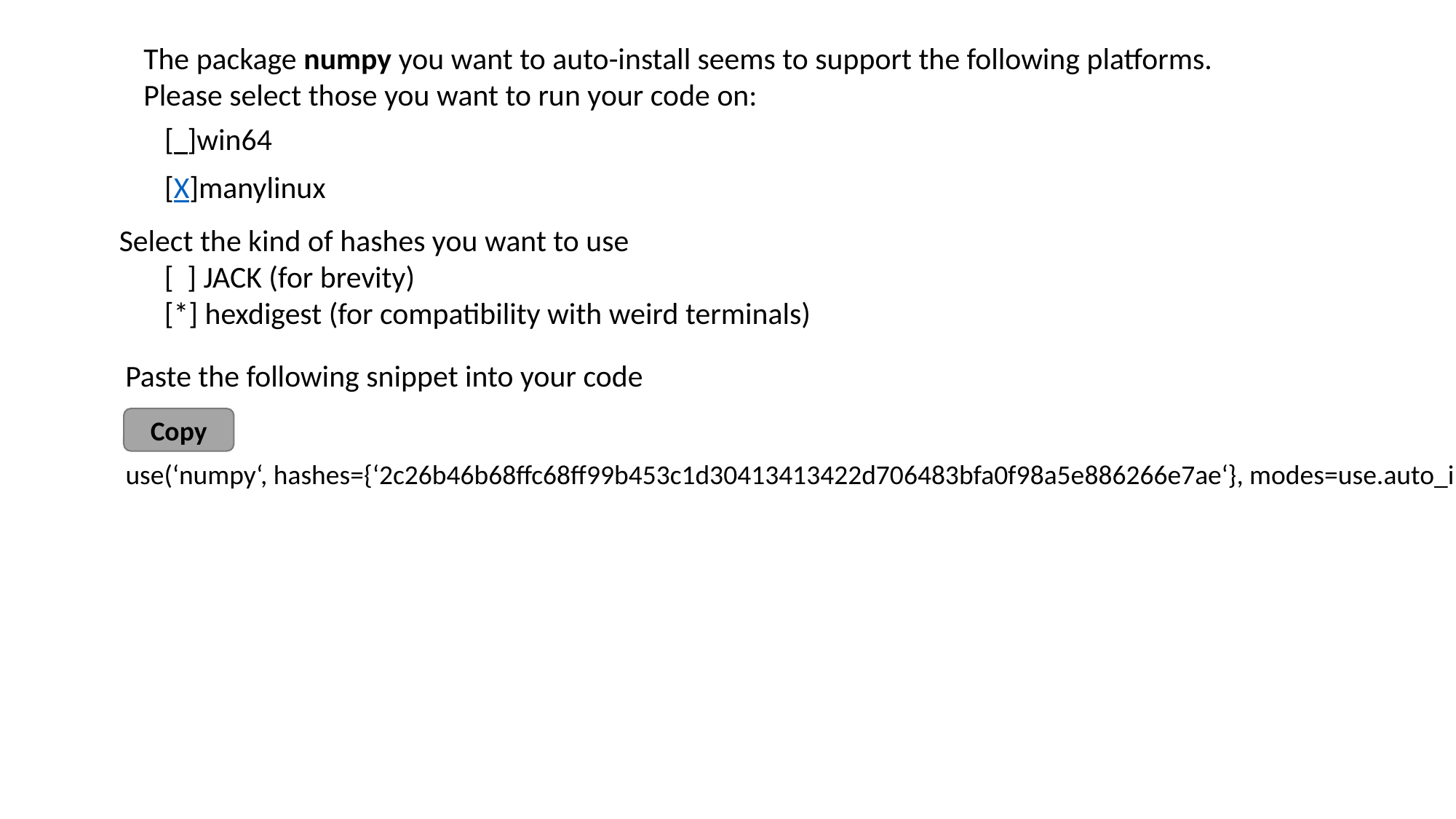

The package numpy you want to auto-install seems to support the following platforms.
Please select those you want to run your code on:
[  ]win64
[X]manylinux
Select the kind of hashes you want to use
[  ] JACK (for brevity)
[*] hexdigest (for compatibility with weird terminals)
Paste the following snippet into your code
Copy
use(‘numpy‘, hashes={‘2c26b46b68ffc68ff99b453c1d30413413422d706483bfa0f98a5e886266e7ae‘}, modes=use.auto_install)